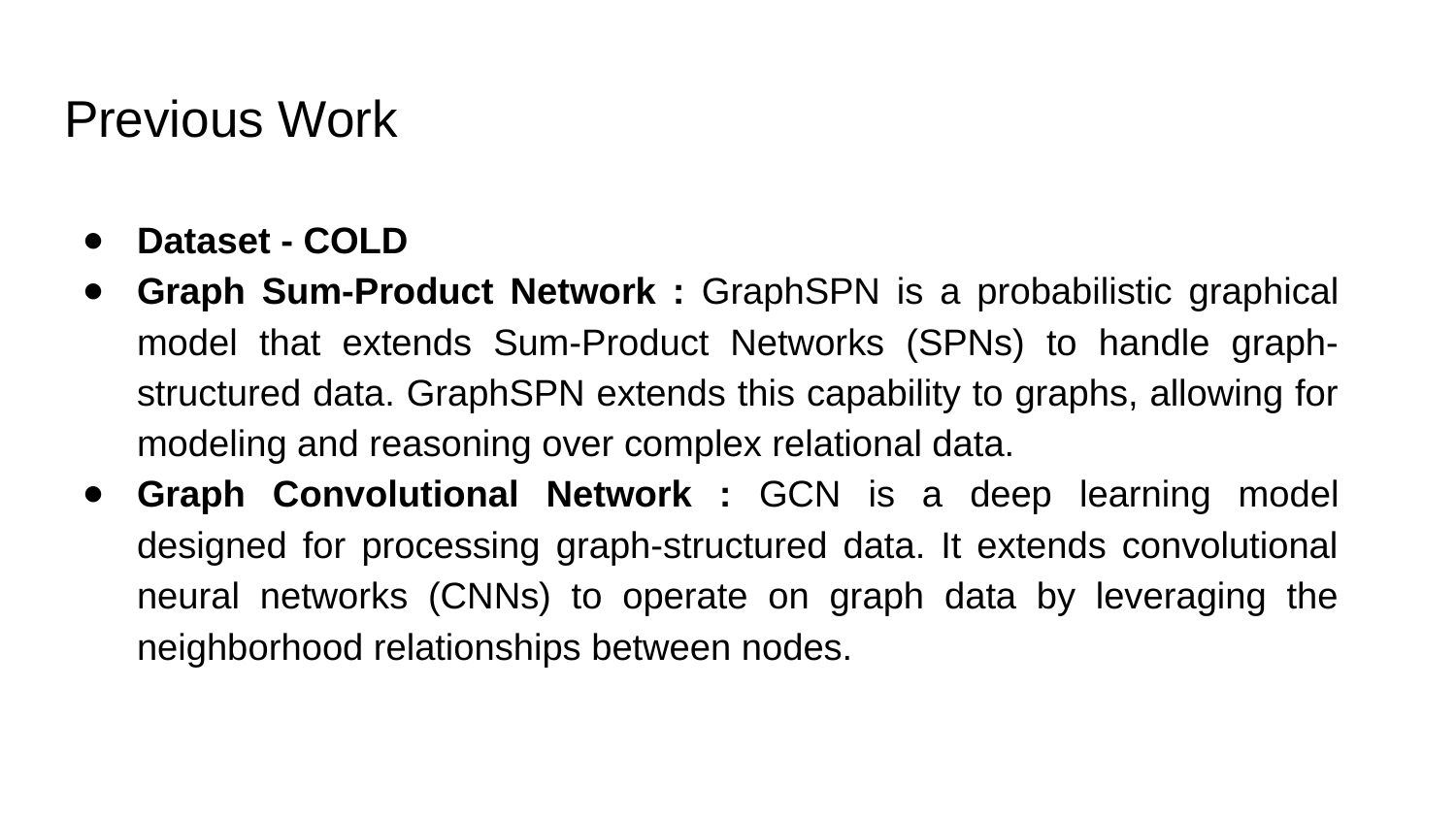

# Previous Work
Dataset - COLD
Graph Sum-Product Network : GraphSPN is a probabilistic graphical model that extends Sum-Product Networks (SPNs) to handle graph-structured data. GraphSPN extends this capability to graphs, allowing for modeling and reasoning over complex relational data.
Graph Convolutional Network : GCN is a deep learning model designed for processing graph-structured data. It extends convolutional neural networks (CNNs) to operate on graph data by leveraging the neighborhood relationships between nodes.